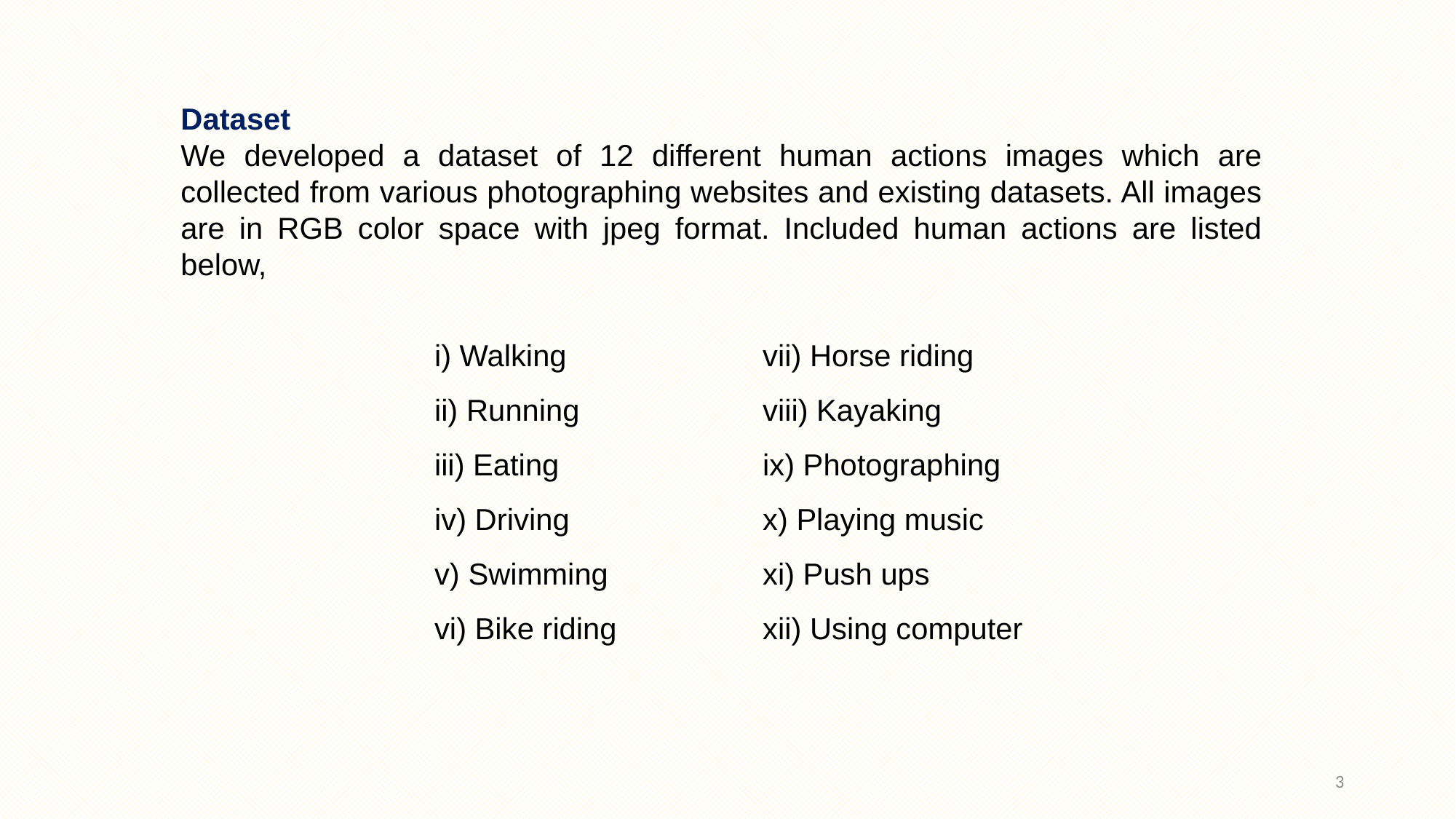

Dataset
We developed a dataset of 12 different human actions images which are collected from various photographing websites and existing datasets. All images are in RGB color space with jpeg format. Included human actions are listed below,

i) Walking
ii) Running
iii) Eating
iv) Driving
v) Swimming
vi) Bike riding
vii) Horse riding
viii) Kayaking
ix) Photographing
x) Playing music
xi) Push ups
xii) Using computer
3